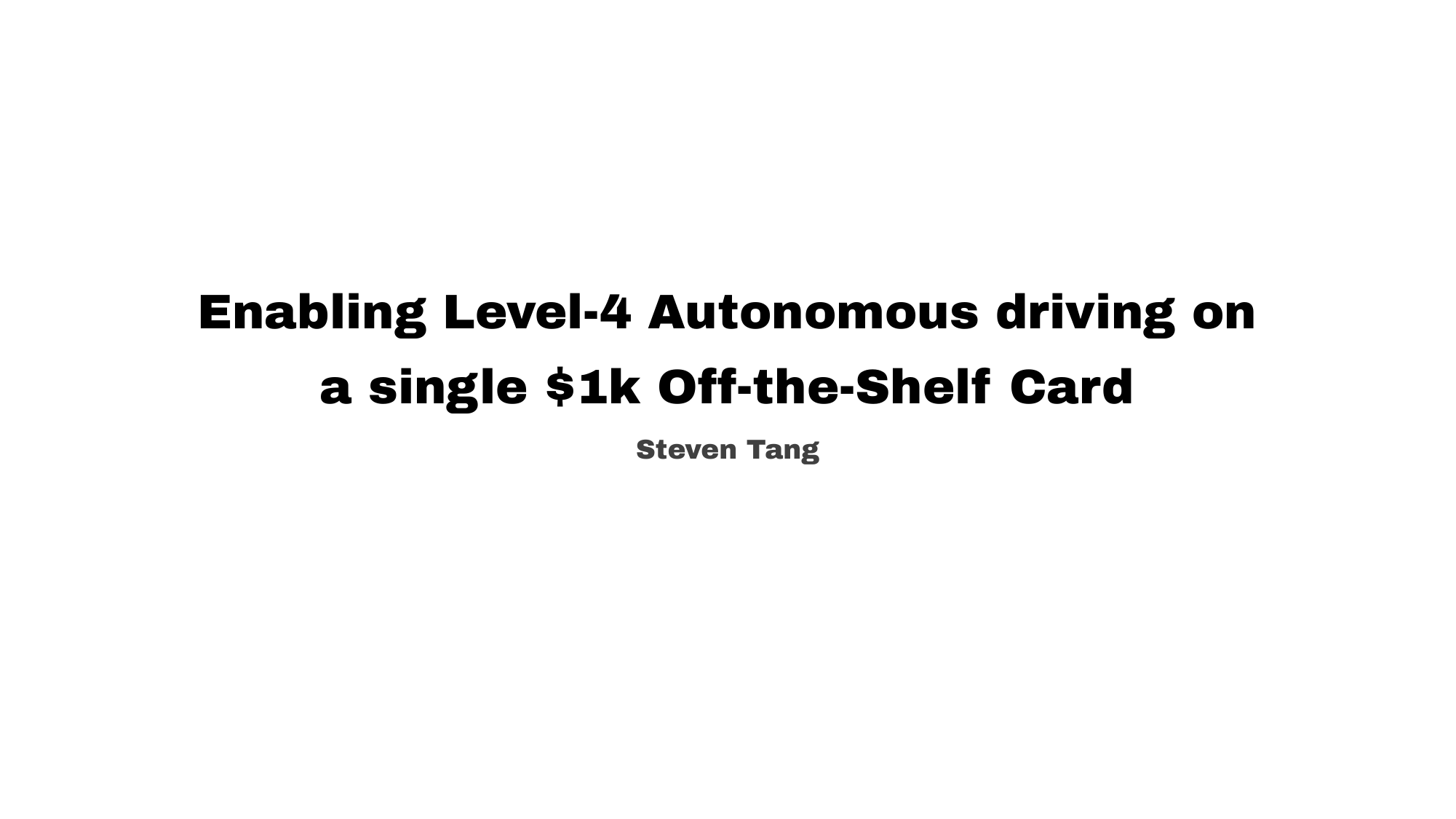

# Enabling Level-4 Autonomous driving on a single $1k Off-the-Shelf Card
Steven Tang